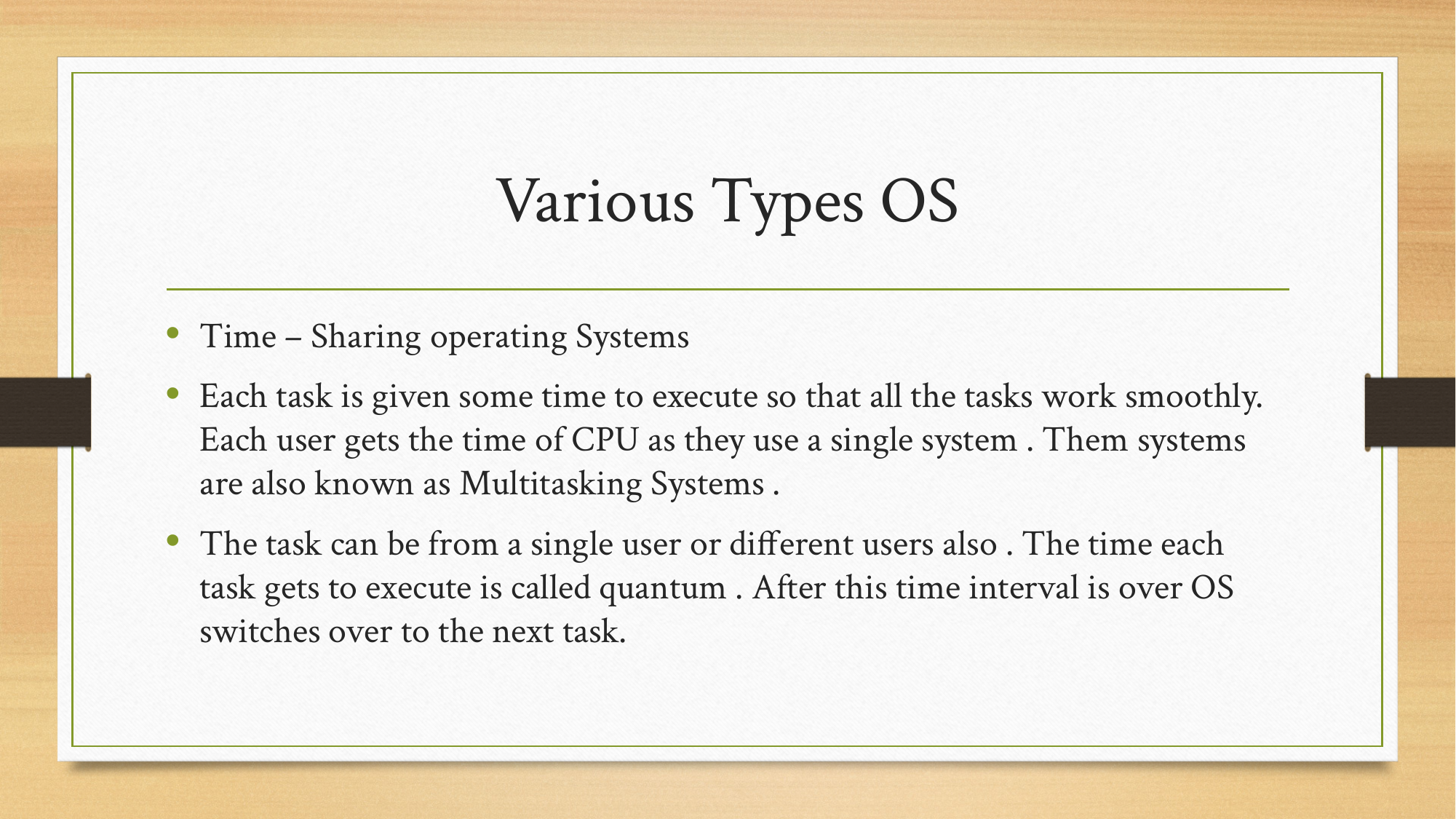

# Various Types OS
Time – Sharing operating Systems
Each task is given some time to execute so that all the tasks work smoothly. Each user gets the time of CPU as they use a single system . Them systems are also known as Multitasking Systems .
The task can be from a single user or different users also . The time each task gets to execute is called quantum . After this time interval is over OS switches over to the next task.